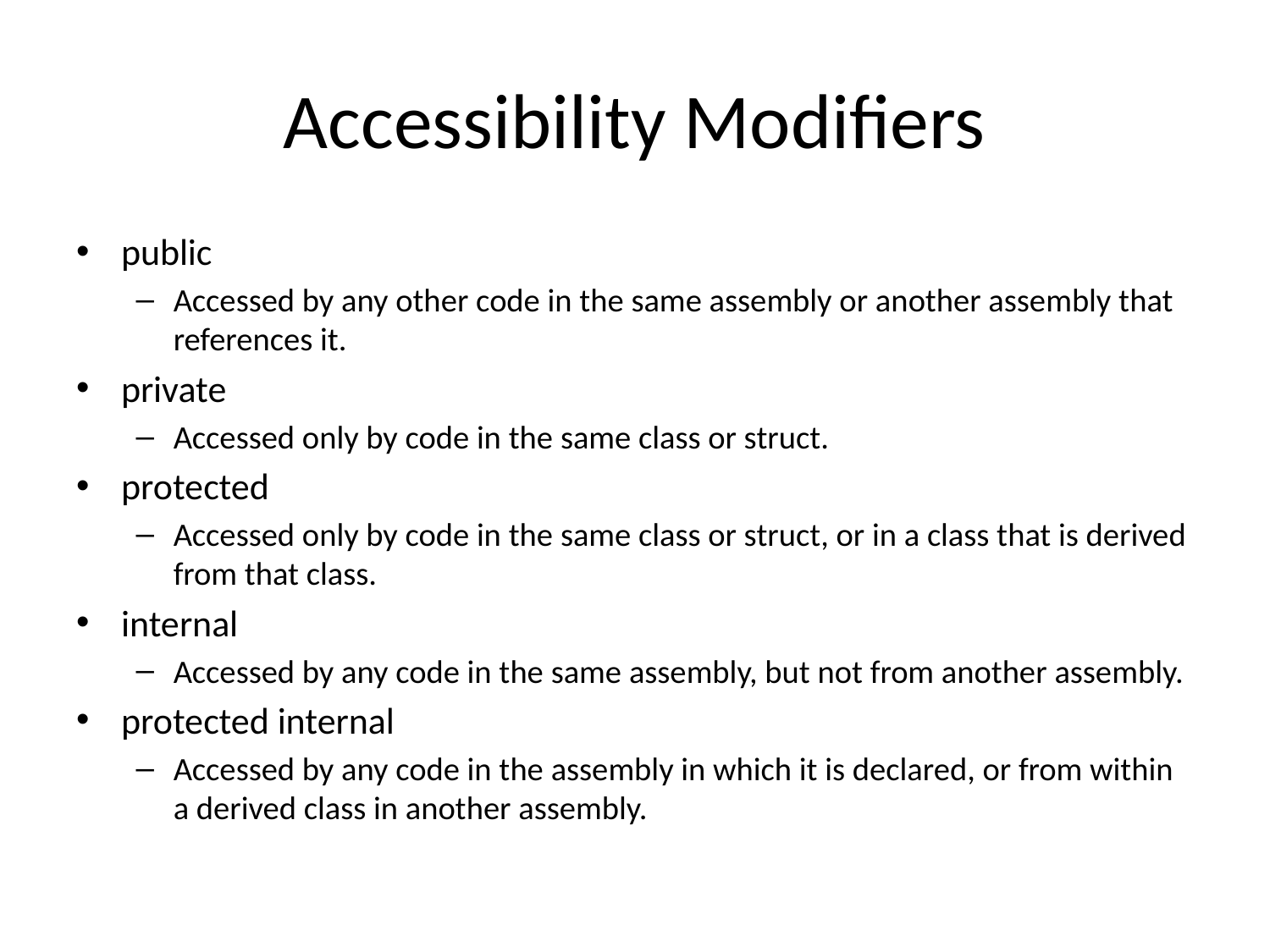

# Accessibility Modifiers
public
Accessed by any other code in the same assembly or another assembly that references it.
private
Accessed only by code in the same class or struct.
protected
Accessed only by code in the same class or struct, or in a class that is derived from that class.
internal
Accessed by any code in the same assembly, but not from another assembly.
protected internal
Accessed by any code in the assembly in which it is declared, or from within a derived class in another assembly.